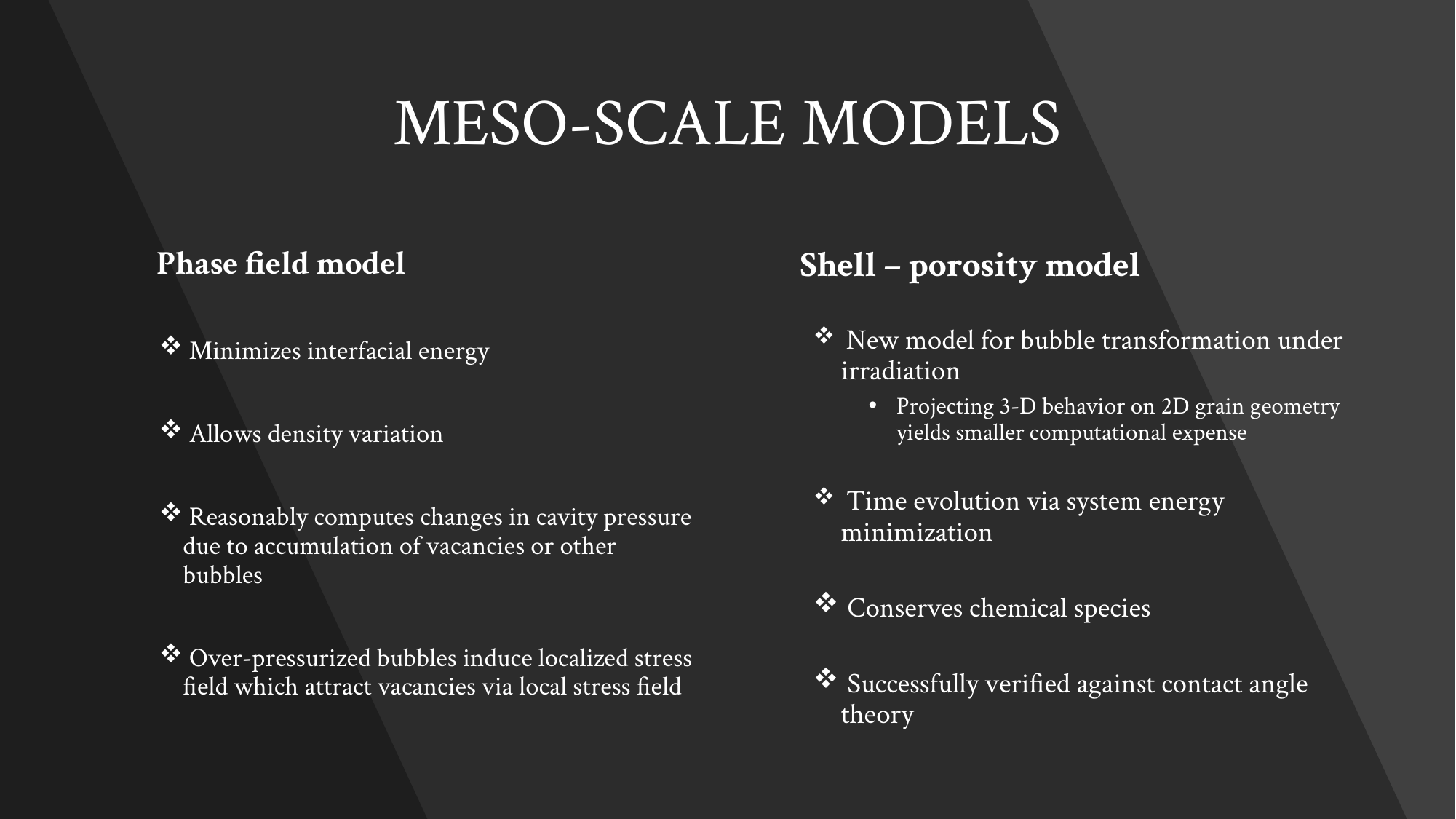

# MESO-SCALE MODELS
    Phase field model

 Minimizes interfacial energy

 Allows density variation

 Reasonably computes changes in cavity pressure due to accumulation of vacancies or other bubbles

 Over-pressurized bubbles induce localized stress field which attract vacancies via local stress field
   Shell – porosity model

 New model for bubble transformation under irradiation
Projecting 3-D behavior on 2D grain geometry yields smaller computational expense

 Time evolution via system energy minimization

 Conserves chemical species

 Successfully verified against contact angle theory